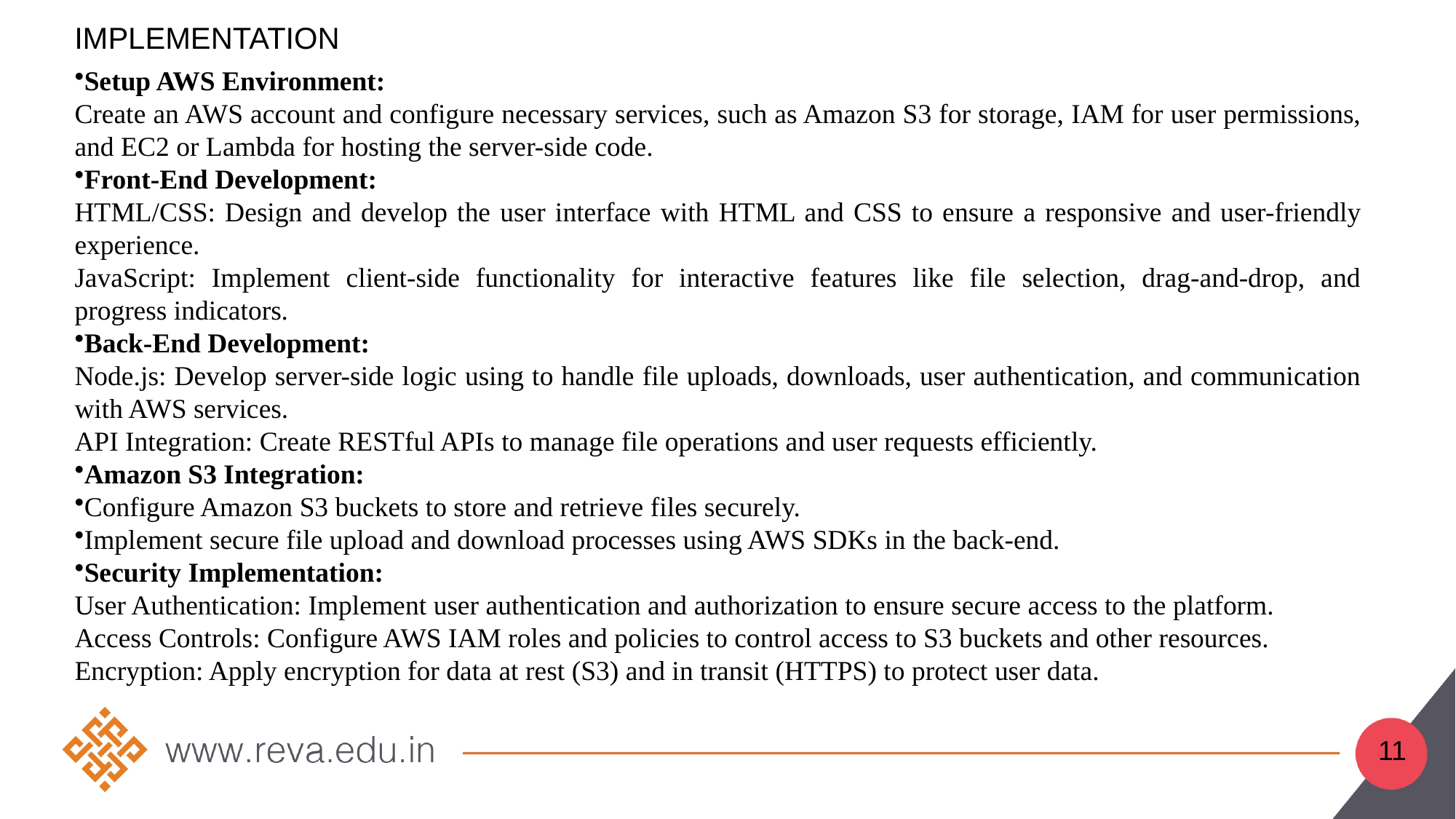

# Implementation
Setup AWS Environment:
Create an AWS account and configure necessary services, such as Amazon S3 for storage, IAM for user permissions, and EC2 or Lambda for hosting the server-side code.
Front-End Development:
HTML/CSS: Design and develop the user interface with HTML and CSS to ensure a responsive and user-friendly experience.
JavaScript: Implement client-side functionality for interactive features like file selection, drag-and-drop, and progress indicators.
Back-End Development:
Node.js: Develop server-side logic using to handle file uploads, downloads, user authentication, and communication with AWS services.
API Integration: Create RESTful APIs to manage file operations and user requests efficiently.
Amazon S3 Integration:
Configure Amazon S3 buckets to store and retrieve files securely.
Implement secure file upload and download processes using AWS SDKs in the back-end.
Security Implementation:
User Authentication: Implement user authentication and authorization to ensure secure access to the platform.
Access Controls: Configure AWS IAM roles and policies to control access to S3 buckets and other resources.
Encryption: Apply encryption for data at rest (S3) and in transit (HTTPS) to protect user data.

11